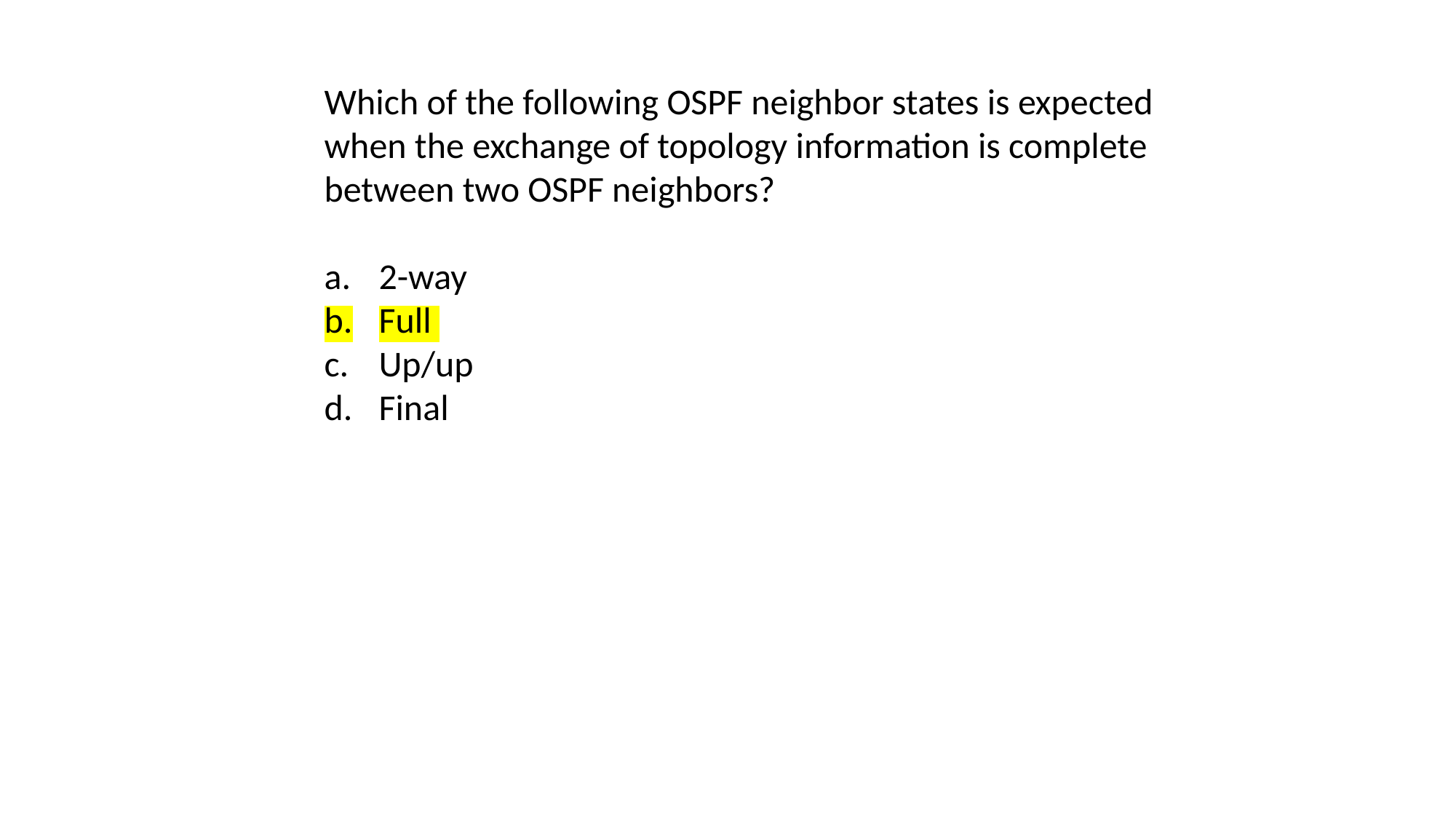

Which of the following OSPF neighbor states is expected when the exchange of topology information is complete between two OSPF neighbors?

2-way
Full
Up/up
Final